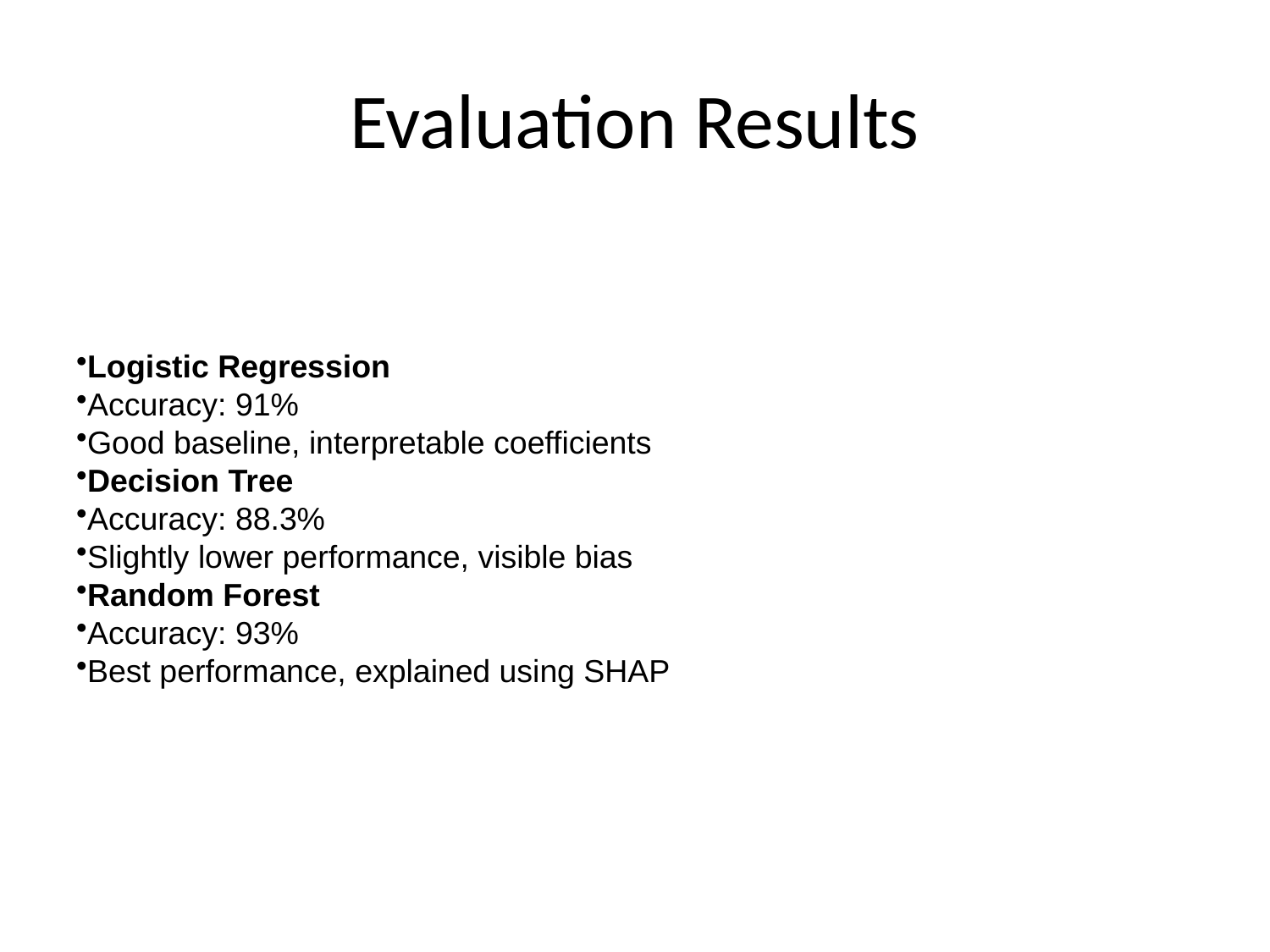

# Evaluation Results
Logistic Regression
Accuracy: 91%
Good baseline, interpretable coefficients
Decision Tree
Accuracy: 88.3%
Slightly lower performance, visible bias
Random Forest
Accuracy: 93%
Best performance, explained using SHAP